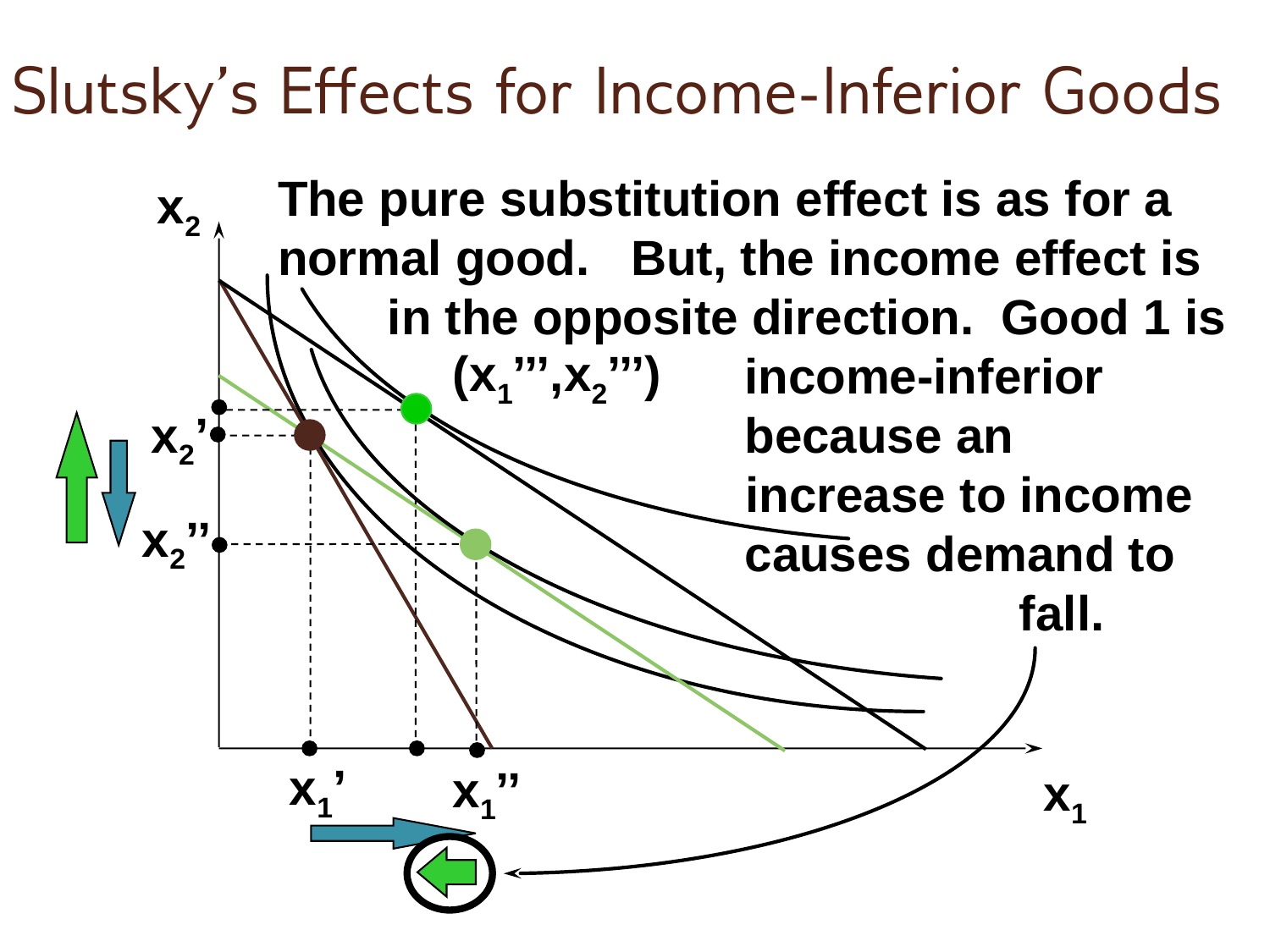

# Slutsky’s Effects for Income-Inferior Goods
The pure substitution effect is as for a normal good.   But, the income effect is
        in the opposite direction.  Good 1 is
                                  income-inferior
                                  because an
                                  increase to income
                                  causes demand to
                                                      fall.

x2

(x1’’’,x2’’’)

x2’

x2’’

x1’
x1’’
x1